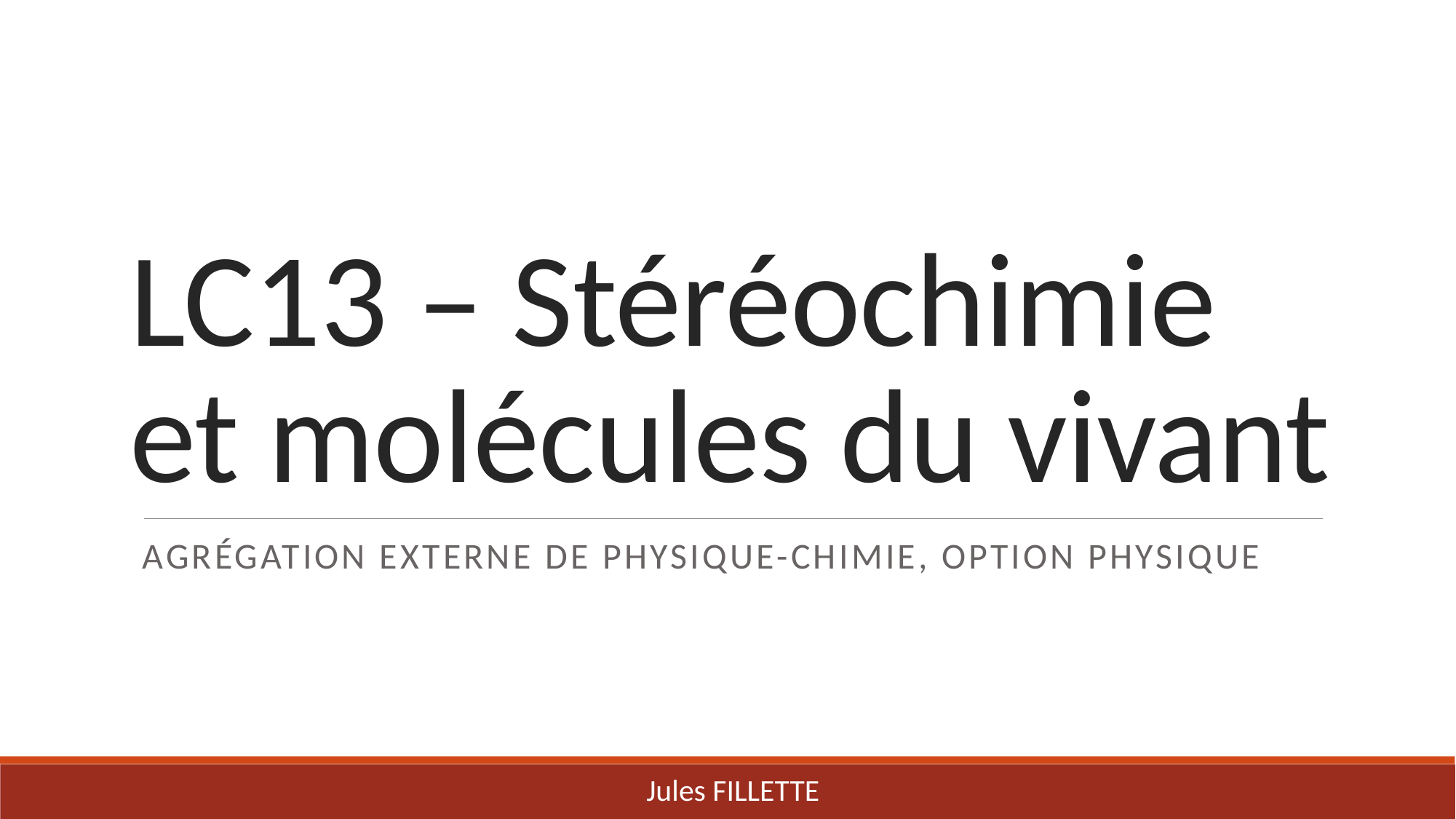

# LC13 – Stéréochimie et molécules du vivant
Agrégation externe de Physique-chimie, option Physique
Jules FILLETTE